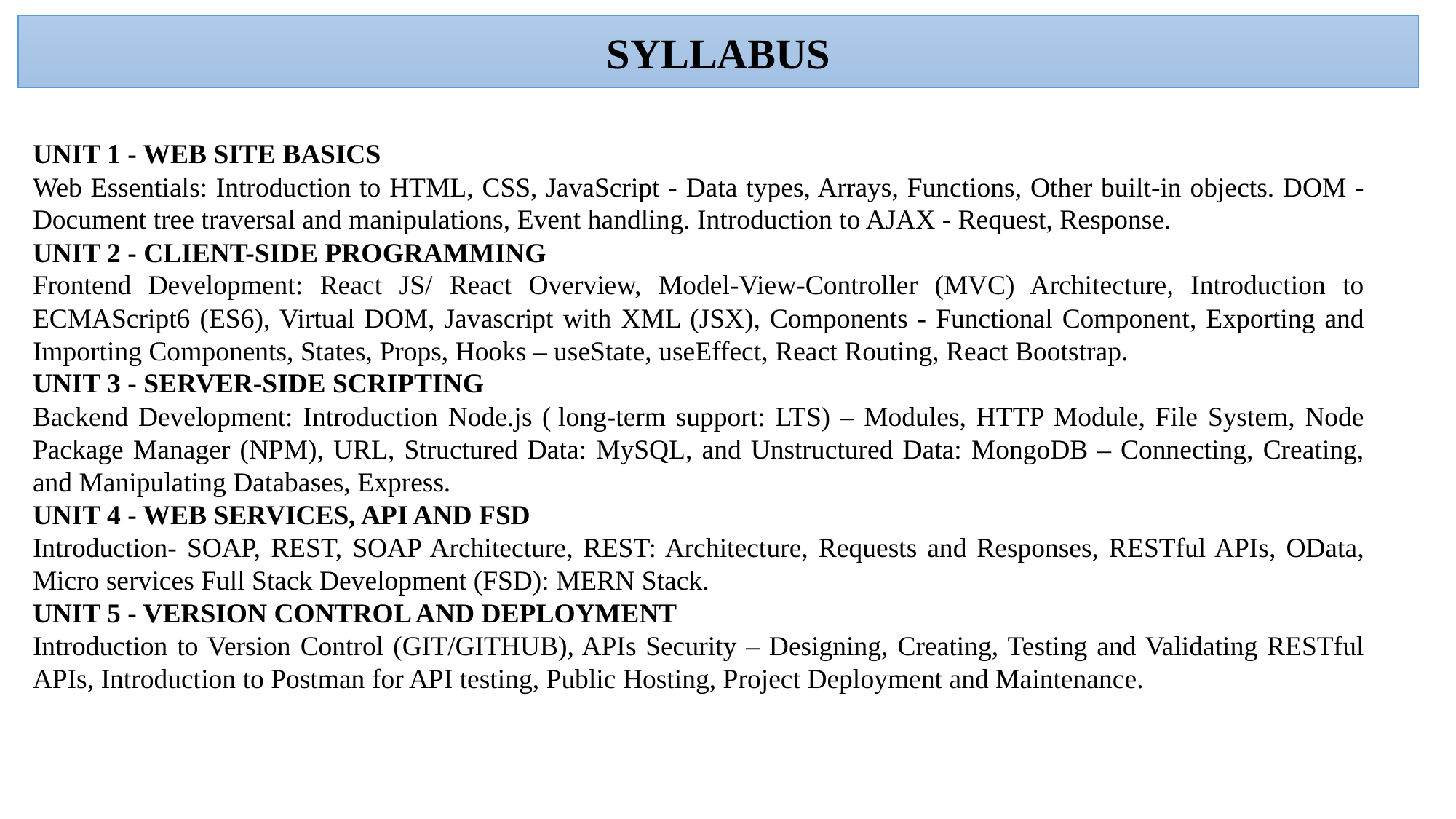

SYLLABUS
UNIT 1 - WEB SITE BASICS
Web Essentials: Introduction to HTML, CSS, JavaScript - Data types, Arrays, Functions, Other built-in objects. DOM - Document tree traversal and manipulations, Event handling. Introduction to AJAX - Request, Response.
UNIT 2 - CLIENT-SIDE PROGRAMMING
Frontend Development: React JS/ React Overview, Model-View-Controller (MVC) Architecture, Introduction to ECMAScript6 (ES6), Virtual DOM, Javascript with XML (JSX), Components - Functional Component, Exporting and Importing Components, States, Props, Hooks – useState, useEffect, React Routing, React Bootstrap.
UNIT 3 - SERVER-SIDE SCRIPTING
Backend Development: Introduction Node.js ( long-term support: LTS) – Modules, HTTP Module, File System, Node Package Manager (NPM), URL, Structured Data: MySQL, and Unstructured Data: MongoDB – Connecting, Creating, and Manipulating Databases, Express.
UNIT 4 - WEB SERVICES, API AND FSD
Introduction- SOAP, REST, SOAP Architecture, REST: Architecture, Requests and Responses, RESTful APIs, OData, Micro services Full Stack Development (FSD): MERN Stack.
UNIT 5 - VERSION CONTROL AND DEPLOYMENT
Introduction to Version Control (GIT/GITHUB), APIs Security – Designing, Creating, Testing and Validating RESTful APIs, Introduction to Postman for API testing, Public Hosting, Project Deployment and Maintenance.